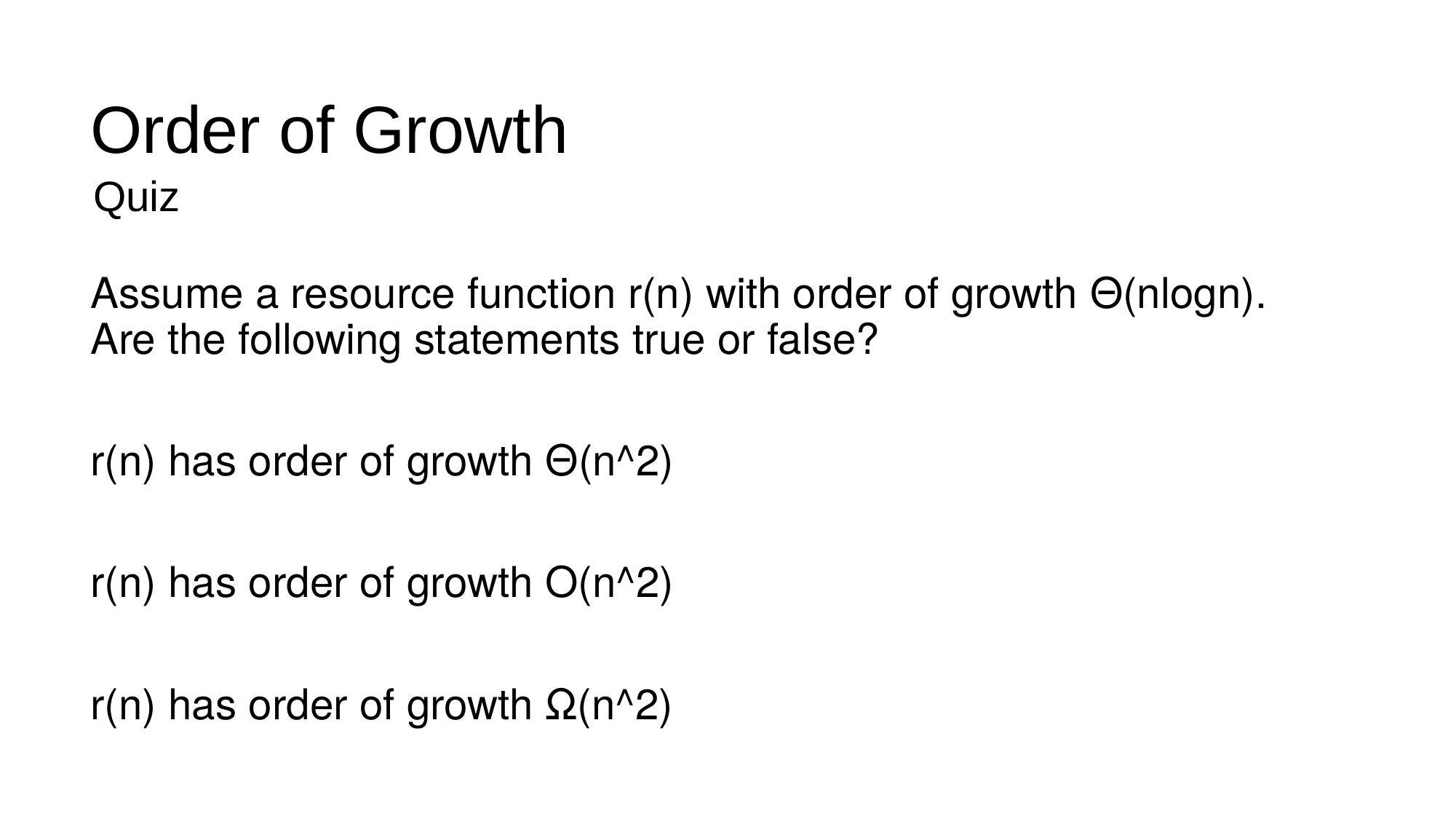

# Order of Growth
Quiz
Assume a resource function r(n) with order of growth Θ(nlogn). Are the following statements true or false?

r(n) has order of growth Θ(n^2)

r(n) has order of growth O(n^2)

r(n) has order of growth Ω(n^2)